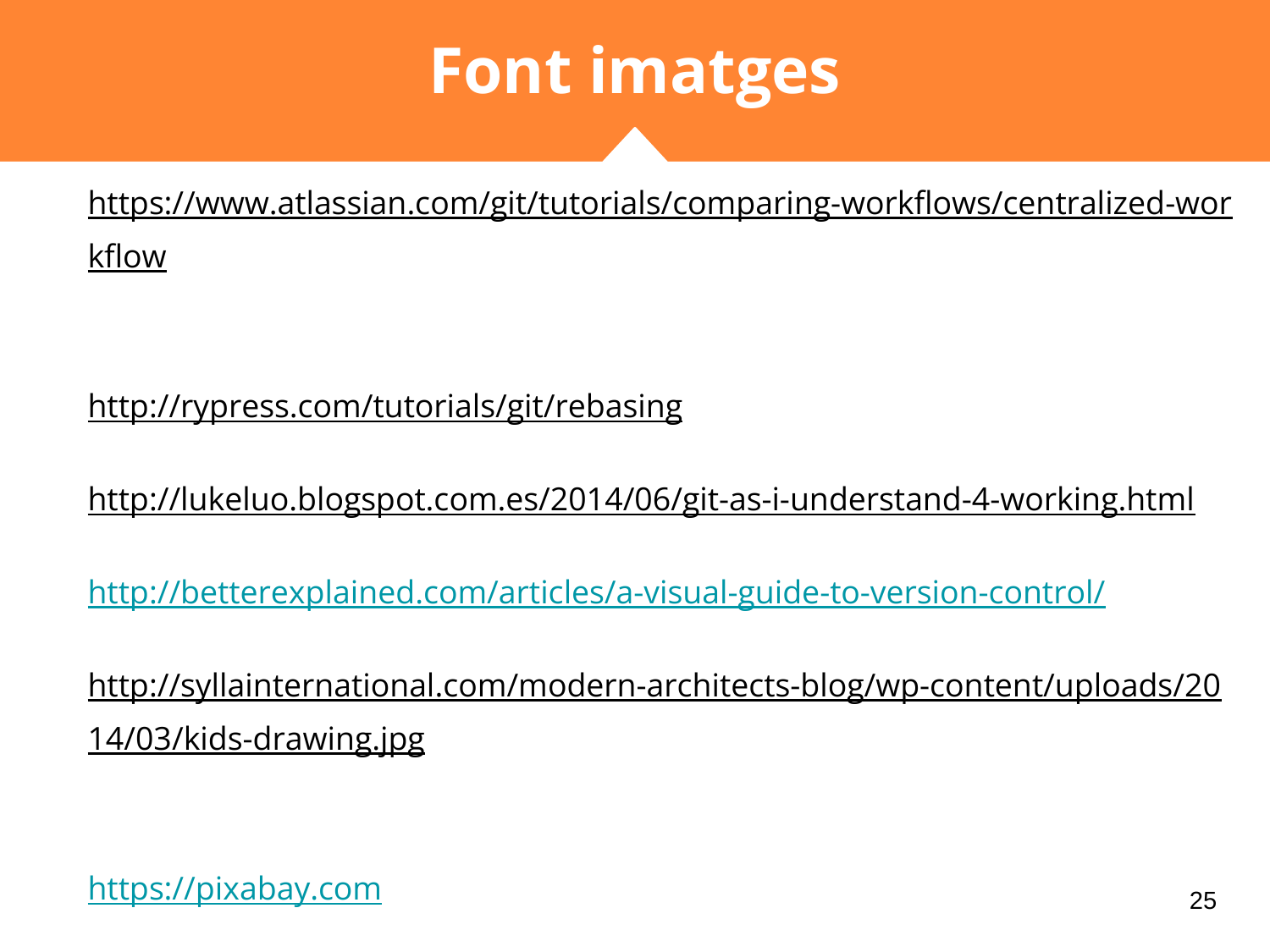

# Font imatges
https://www.atlassian.com/git/tutorials/comparing-workflows/centralized-workflow
http://rypress.com/tutorials/git/rebasing
http://lukeluo.blogspot.com.es/2014/06/git-as-i-understand-4-working.html
http://betterexplained.com/articles/a-visual-guide-to-version-control/
http://syllainternational.com/modern-architects-blog/wp-content/uploads/2014/03/kids-drawing.jpg
https://pixabay.com
https://www.iconfinder.com/
25
25